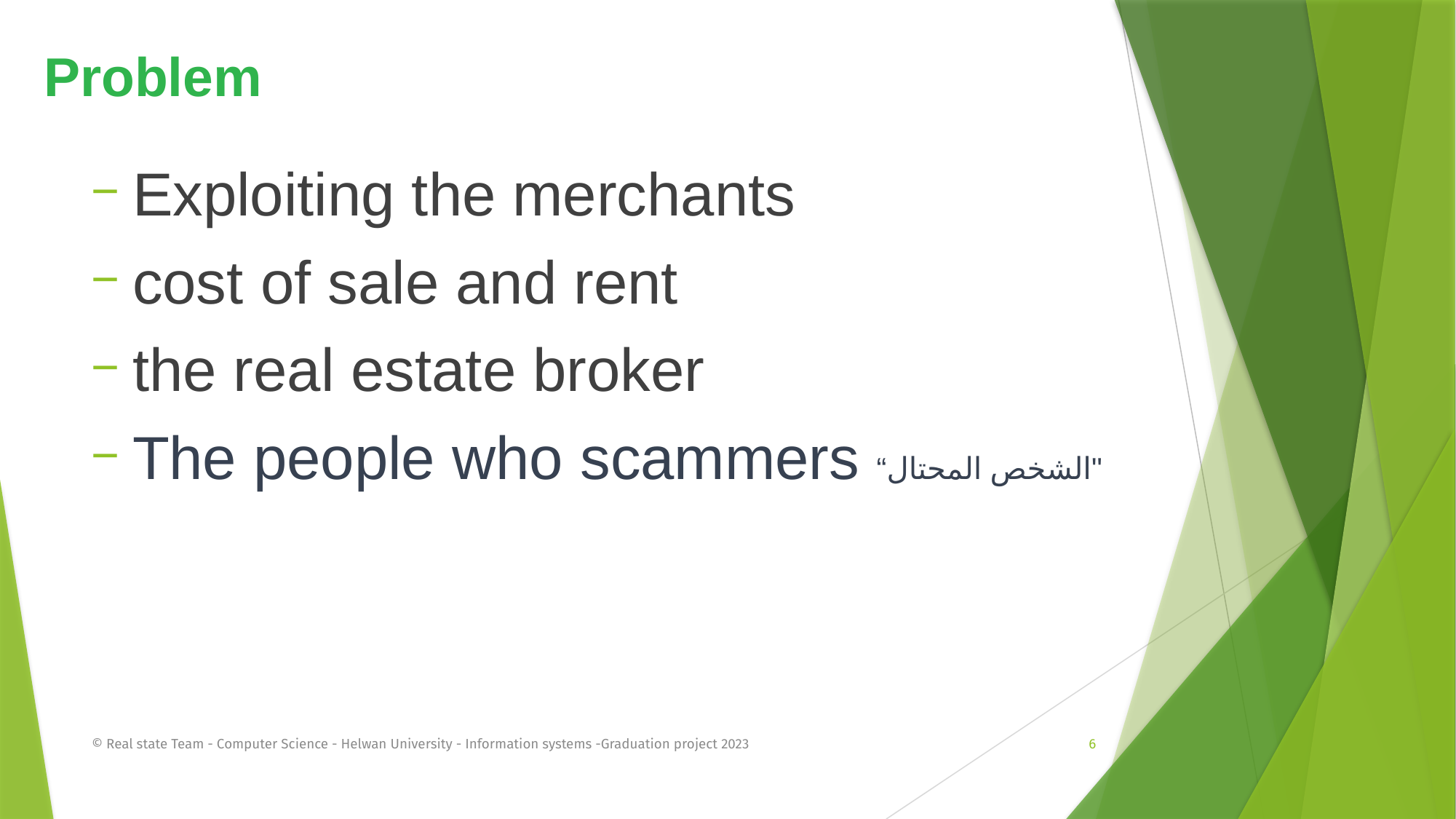

Problem
Exploiting the merchants
cost of sale and rent
the real estate broker
The people who scammers “الشخص المحتال"
© Real state Team - Computer Science - Helwan University - Information systems -Graduation project 2023
6